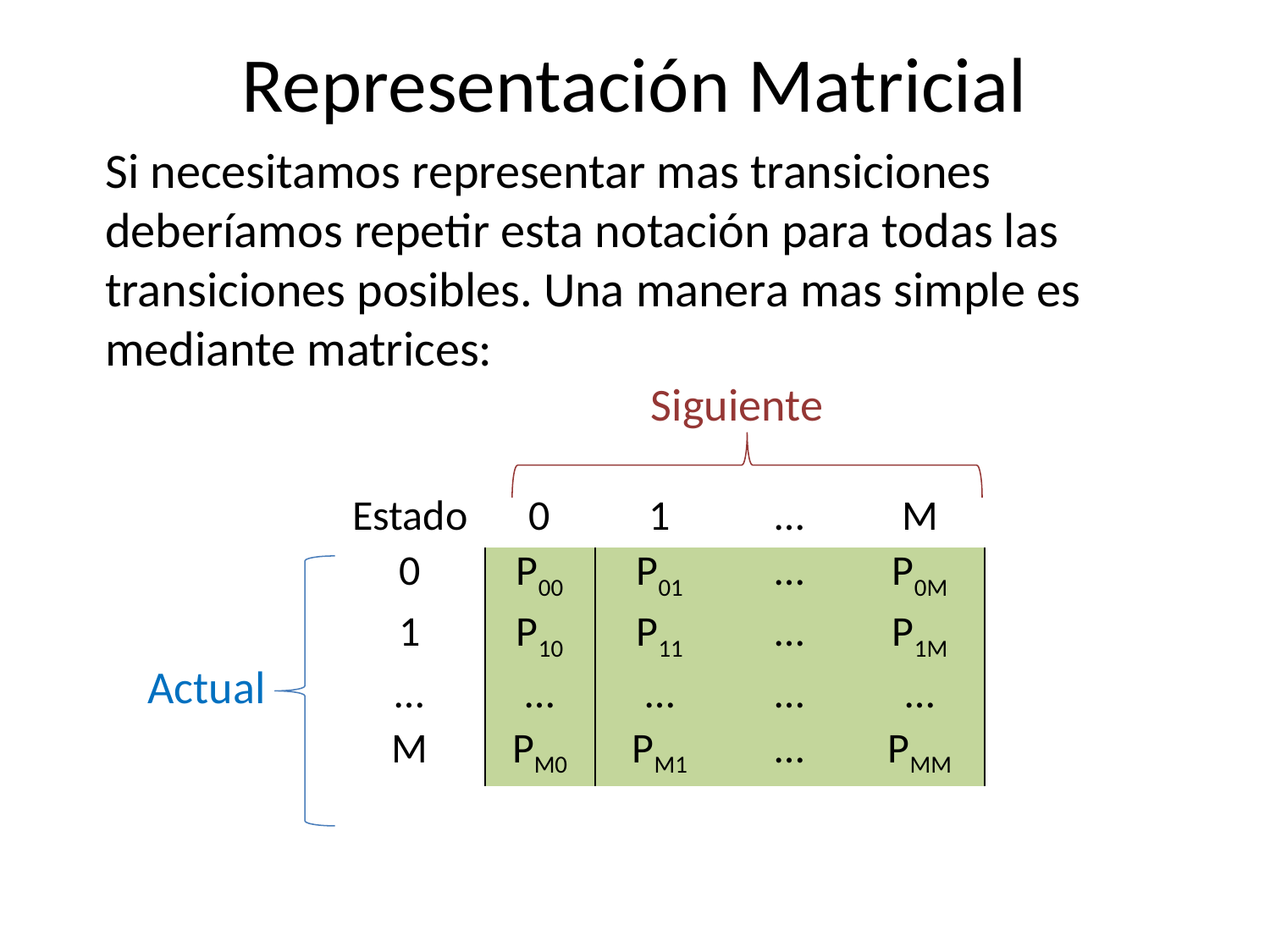

# Representación Matricial
Si necesitamos representar mas transiciones deberíamos repetir esta notación para todas las transiciones posibles. Una manera mas simple es mediante matrices:

Siguiente
| Estado | 0 | 1 | … | M |
| --- | --- | --- | --- | --- |
| 0 | P00 | P01 | … | P0M |
| 1 | P10 | P11 | … | P1M |
| … | … | … | … | … |
| M | PM0 | PM1 | … | PMM |

Actual